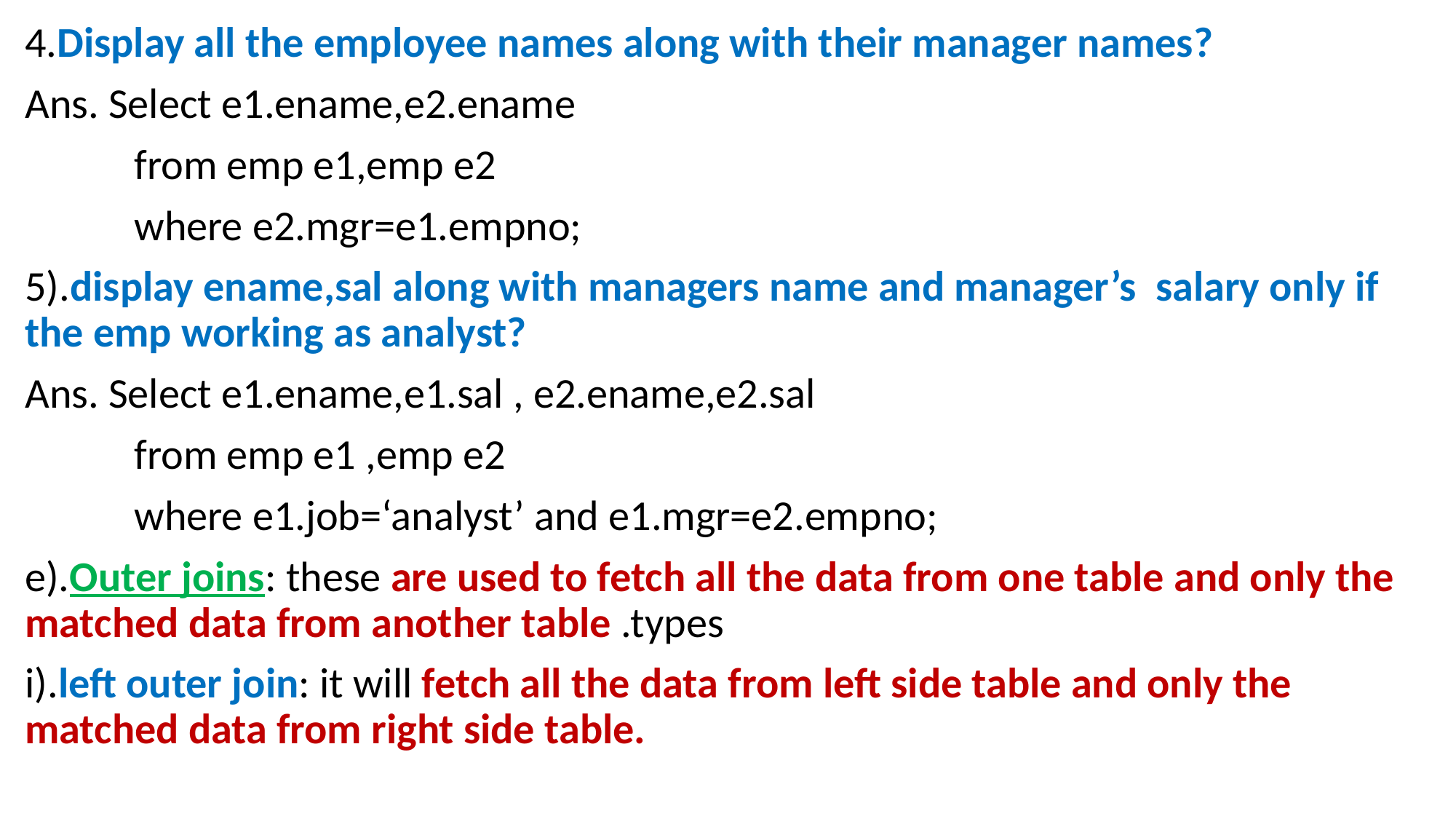

4.Display all the employee names along with their manager names?
Ans. Select e1.ename,e2.ename
	from emp e1,emp e2
	where e2.mgr=e1.empno;
5).display ename,sal along with managers name and manager’s  salary only if the emp working as analyst?
Ans. Select e1.ename,e1.sal , e2.ename,e2.sal
	from emp e1 ,emp e2
	where e1.job=‘analyst’ and e1.mgr=e2.empno;
e).Outer joins: these are used to fetch all the data from one table and only the matched data from another table .types
i).left outer join: it will fetch all the data from left side table and only the matched data from right side table.